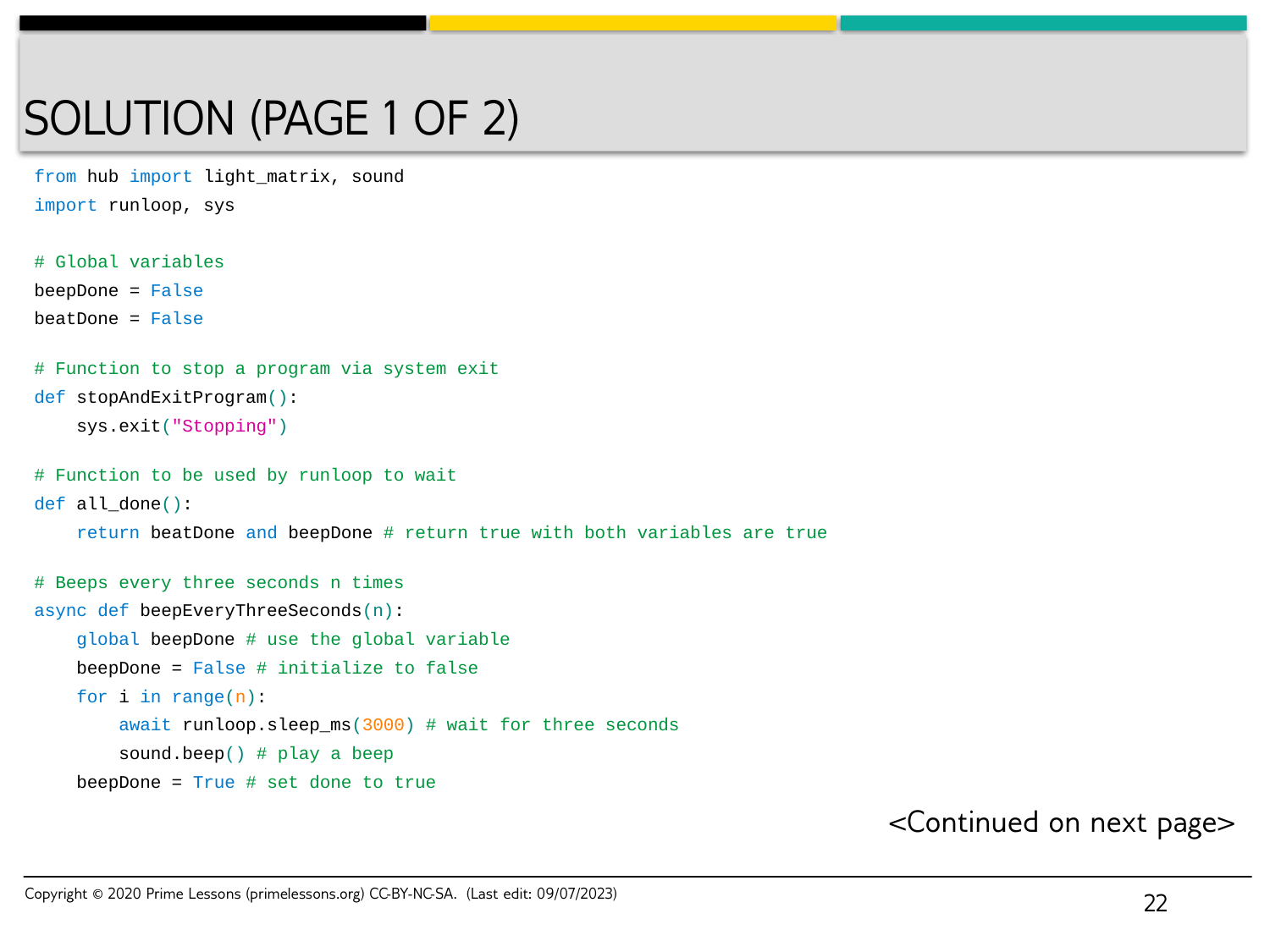

# Solution (page 1 of 2)
from hub import light_matrix, sound
import runloop, sys

# Global variables
beepDone = False
beatDone = False
# Function to stop a program via system exit
def stopAndExitProgram():
    sys.exit("Stopping")
# Function to be used by runloop to wait
def all_done():
    return beatDone and beepDone # return true with both variables are true
# Beeps every three seconds n times
async def beepEveryThreeSeconds(n):
    global beepDone # use the global variable
    beepDone = False # initialize to false
    for i in range(n):
        await runloop.sleep_ms(3000) # wait for three seconds
        sound.beep() # play a beep
    beepDone = True # set done to true
<Continued on next page>

22
Copyright © 2020 Prime Lessons (primelessons.org) CC-BY-NC-SA.  (Last edit: 09/07/2023)